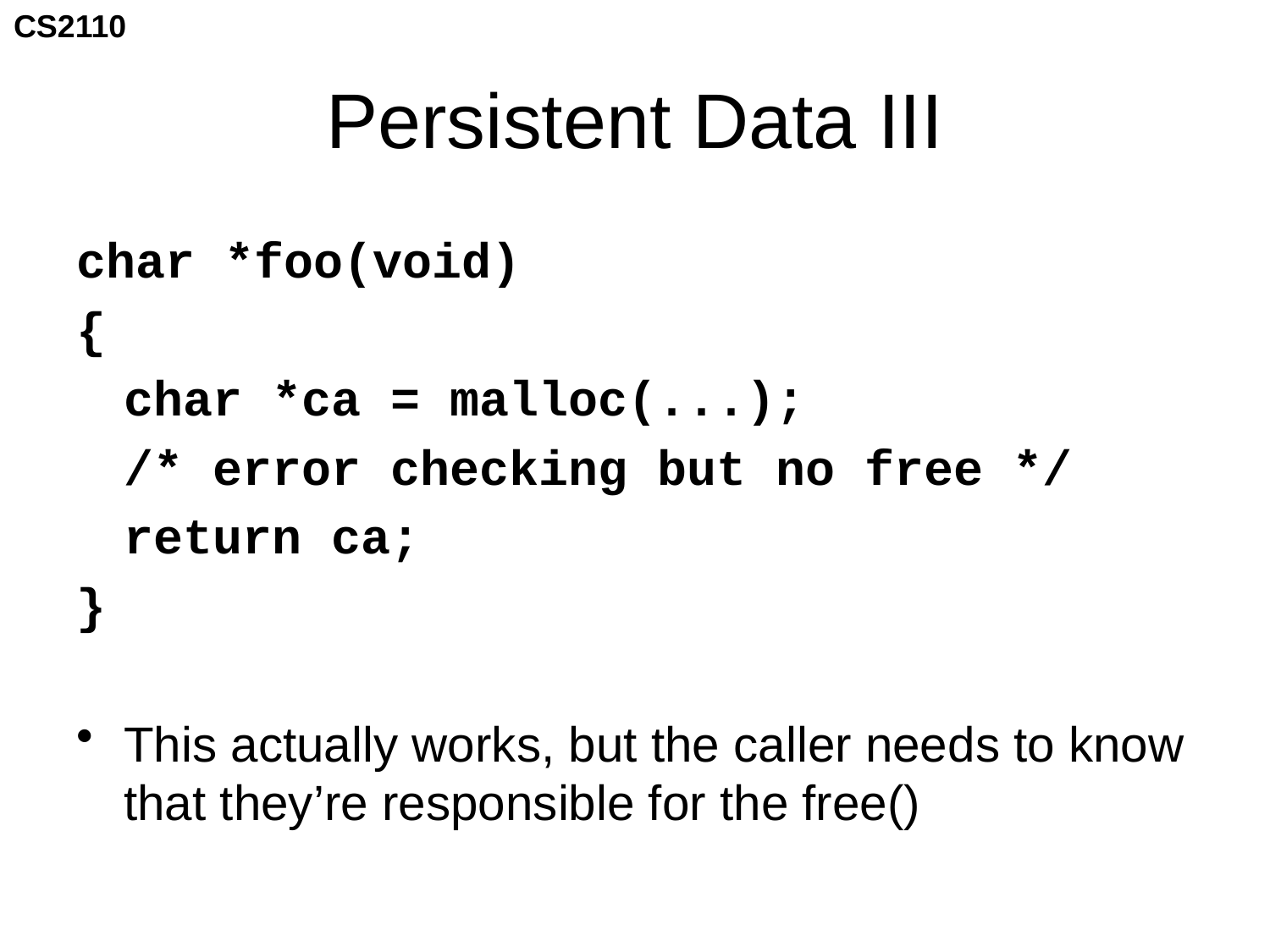

# Persistent Data III
char *foo(void)
{
	char *ca = malloc(...);
	/* error checking but no free */
	return ca;
}

This actually works, but the caller needs to know that they’re responsible for the free()